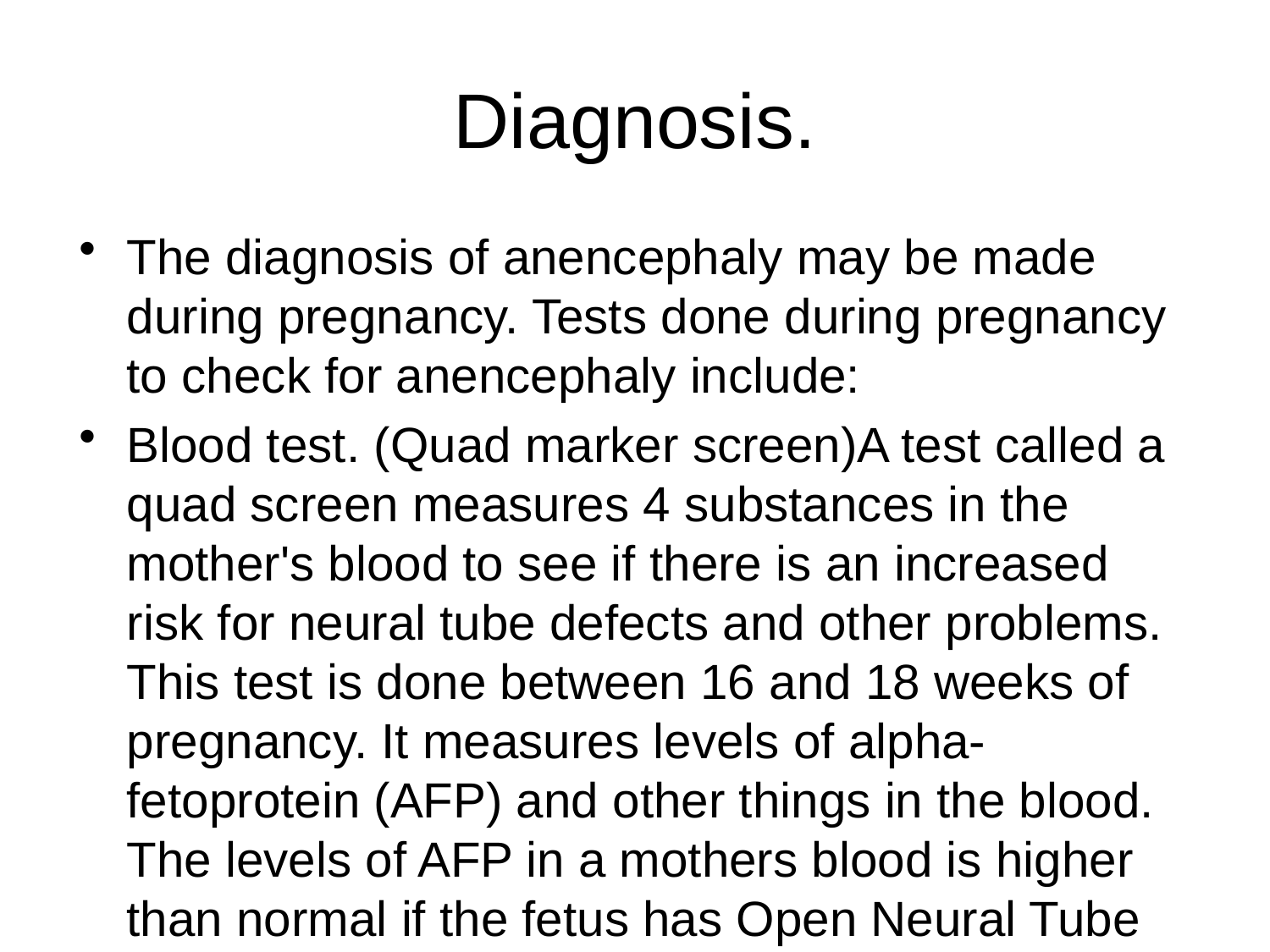

# Diagnosis.
The diagnosis of anencephaly may be made during pregnancy. Tests done during pregnancy to check for anencephaly include:
Blood test. (Quad marker screen)A test called a quad screen measures 4 substances in the mother's blood to see if there is an increased risk for neural tube defects and other problems. This test is done between 16 and 18 weeks of pregnancy. It measures levels of alpha-fetoprotein (AFP) and other things in the blood. The levels of AFP in a mothers blood is higher than normal if the fetus has Open Neural Tube Defect.